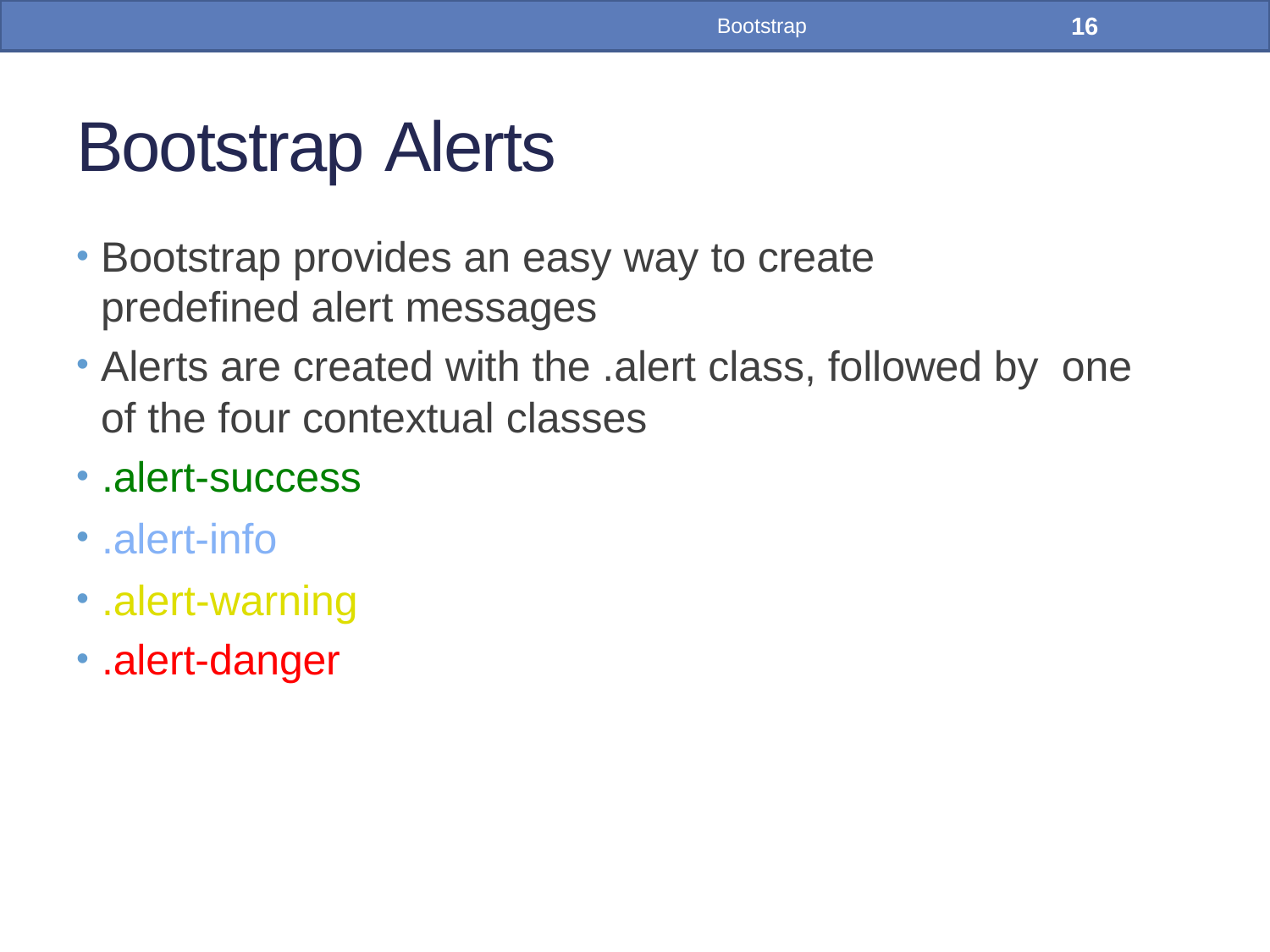

16
Bootstrap
Bootstrap Alerts
Bootstrap provides an easy way to create  predefined alert messages
Alerts are created with the .alert class, followed by  one of the four contextual classes
.alert-success
.alert-info
.alert-warning
.alert-danger